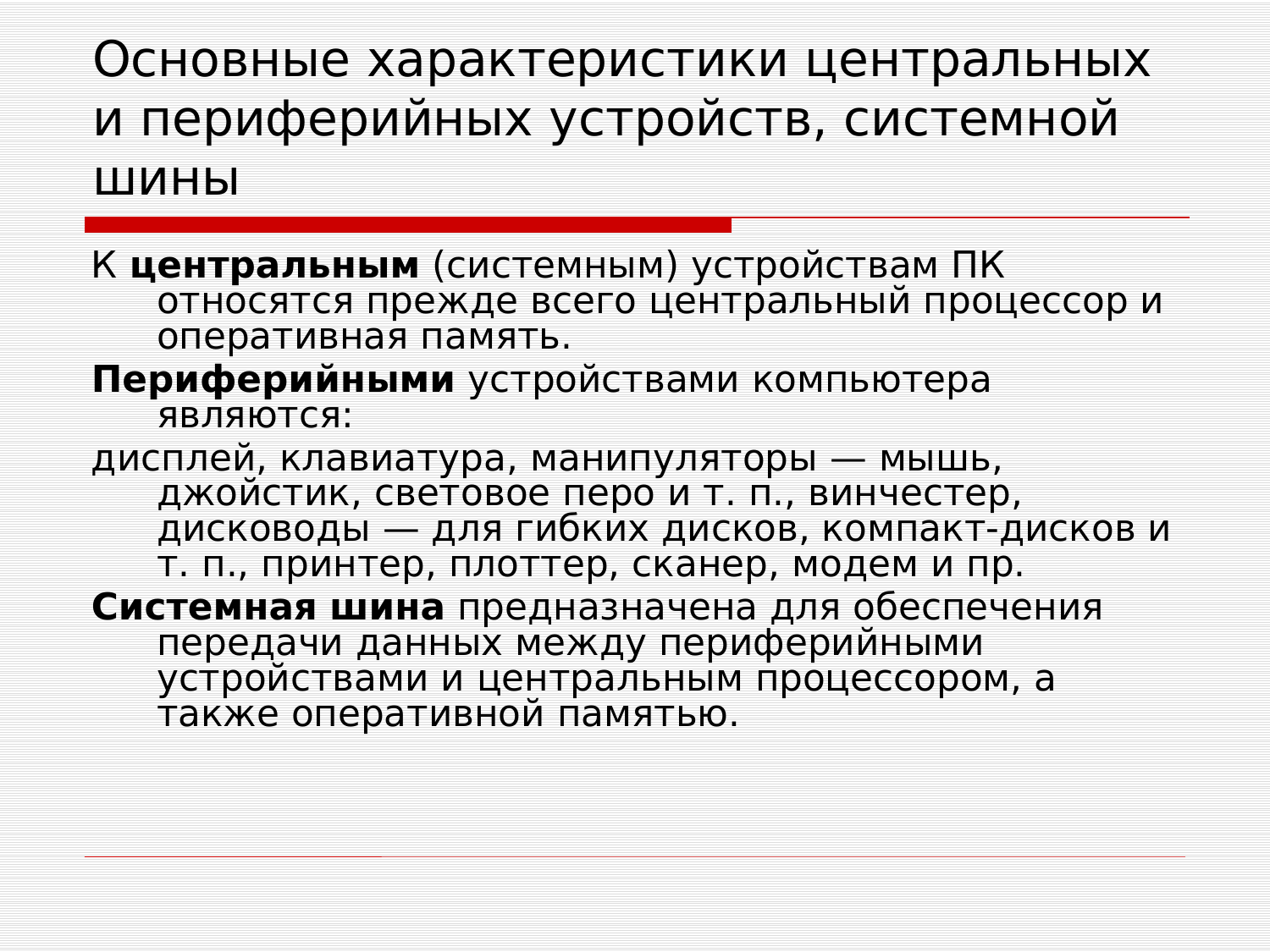

# Основные характеристики центральных и периферийных устройств, системной шины
К центральным (системным) устройствам ПК относятся прежде всего центральный процессор и оперативная память.
Периферийными устройствами компьютера являются:
дисплей, клавиатура, манипуляторы — мышь, джойстик, световое перо и т. п., винчестер, дисководы — для гибких дисков, компакт-дисков и т. п., принтер, плоттер, сканер, модем и пр.
Системная шина предназначена для обеспечения передачи данных между периферийными устройствами и центральным процессором, а также оперативной памятью.